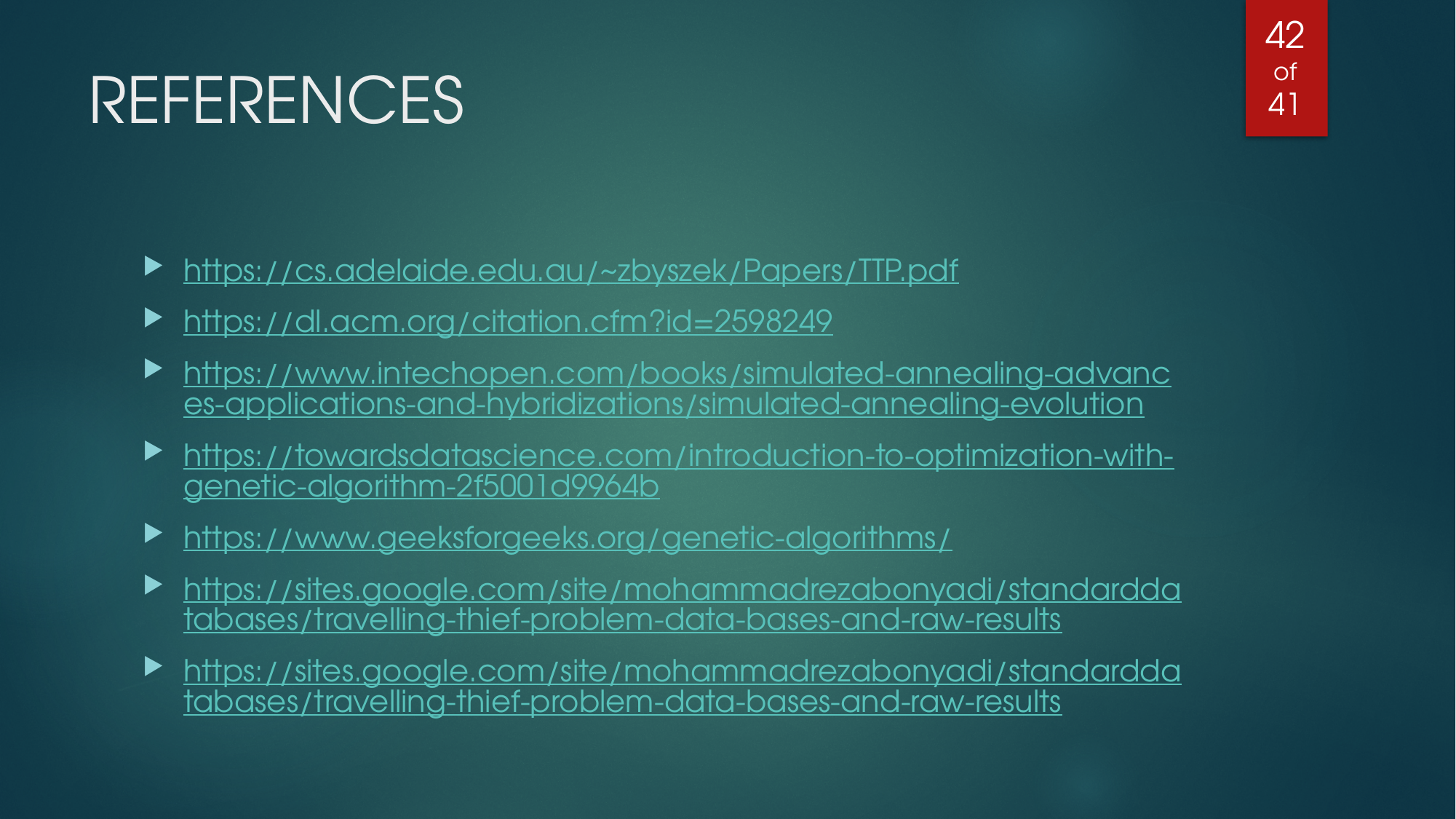

42
of
41
# REFERENCES
https://cs.adelaide.edu.au/~zbyszek/Papers/TTP.pdf
https://dl.acm.org/citation.cfm?id=2598249
https://www.intechopen.com/books/simulated-annealing-advances-applications-and-hybridizations/simulated-annealing-evolution
https://towardsdatascience.com/introduction-to-optimization-with-genetic-algorithm-2f5001d9964b
https://www.geeksforgeeks.org/genetic-algorithms/
https://sites.google.com/site/mohammadrezabonyadi/standarddatabases/travelling-thief-problem-data-bases-and-raw-results
https://sites.google.com/site/mohammadrezabonyadi/standarddatabases/travelling-thief-problem-data-bases-and-raw-results